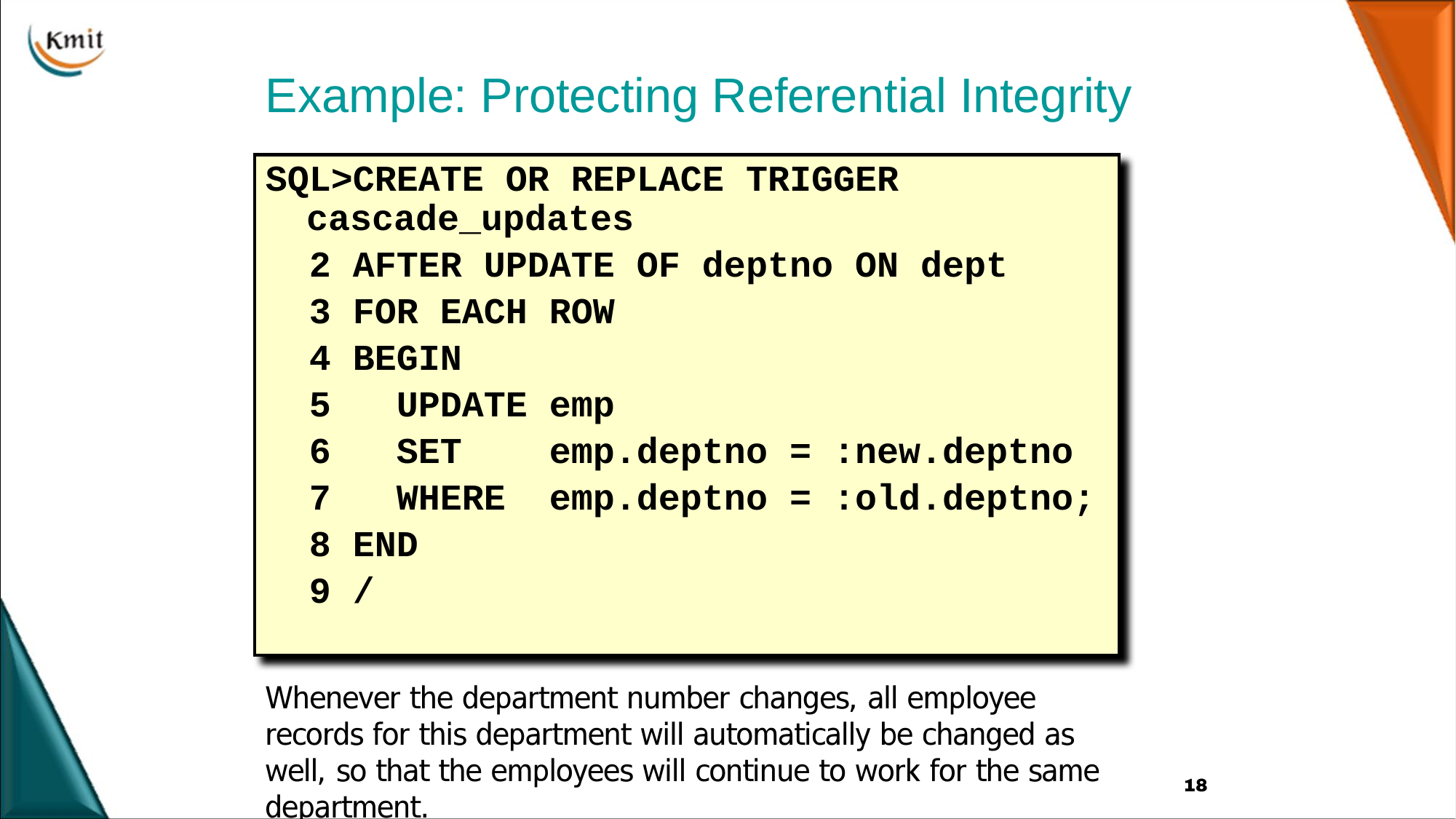

# Example: Protecting Referential Integrity
SQL>CREATE OR REPLACE TRIGGER cascade_updates
  2 AFTER UPDATE OF deptno ON dept
  3 FOR EACH ROW
  4 BEGIN
  5   UPDATE emp
  6   SET    emp.deptno = :new.deptno
  7   WHERE  emp.deptno = :old.deptno;
  8 END
  9 /
Whenever the department number changes, all employee records for this department will automatically be changed as well, so that the employees will continue to work for the same department.
18